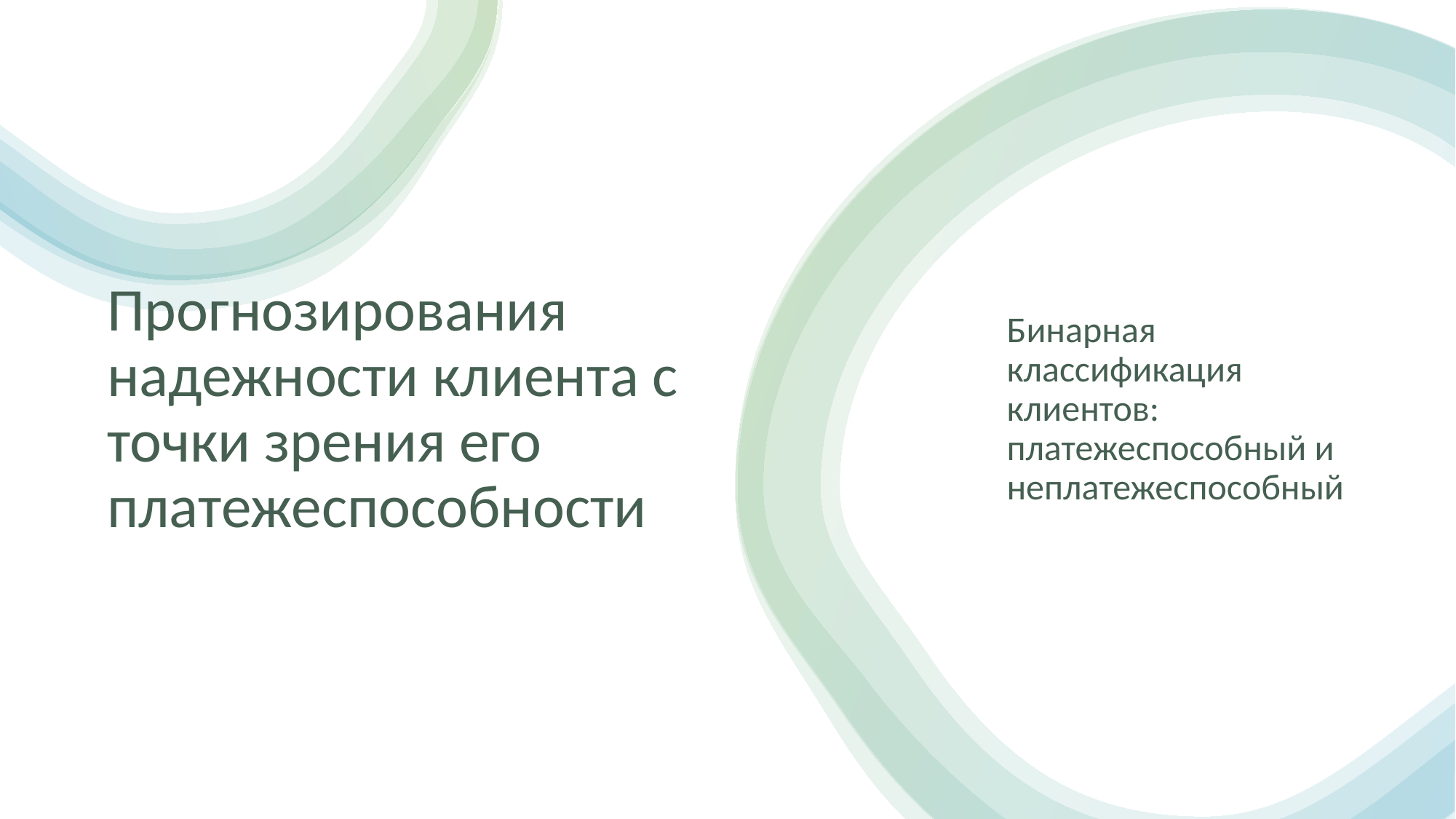

# Прогнозирования надежности клиента с точки зрения его платежеспособности
Бинарная классификация клиентов: платежеспособный и неплатежеспособный
3